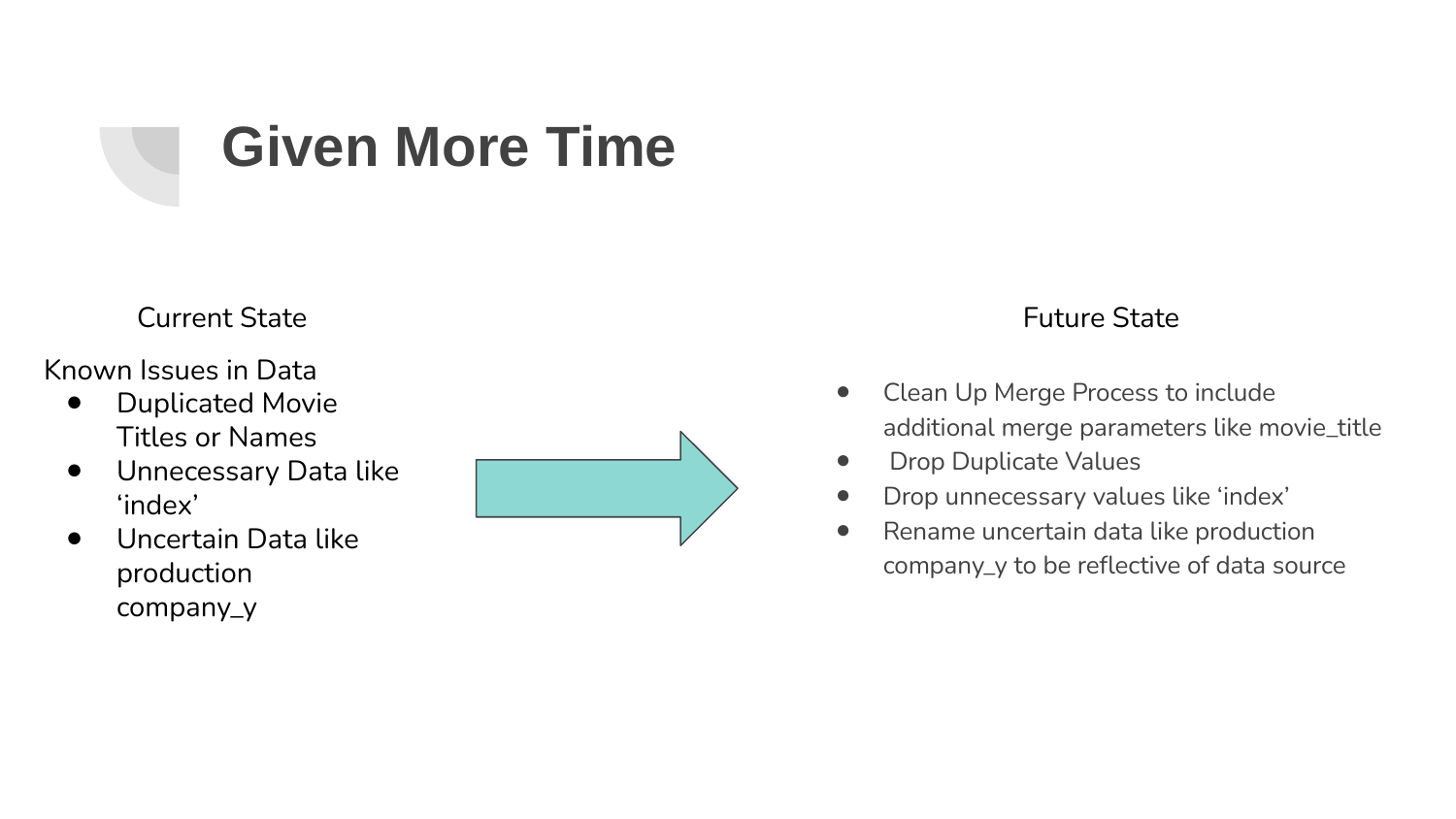

# Given More Time
Current State
Future State
Known Issues in Data
Duplicated Movie Titles or Names
Unnecessary Data like ‘index’
Uncertain Data like production company_y
Clean Up Merge Process to include additional merge parameters like movie_title
 Drop Duplicate Values
Drop unnecessary values like ‘index’
Rename uncertain data like production company_y to be reflective of data source